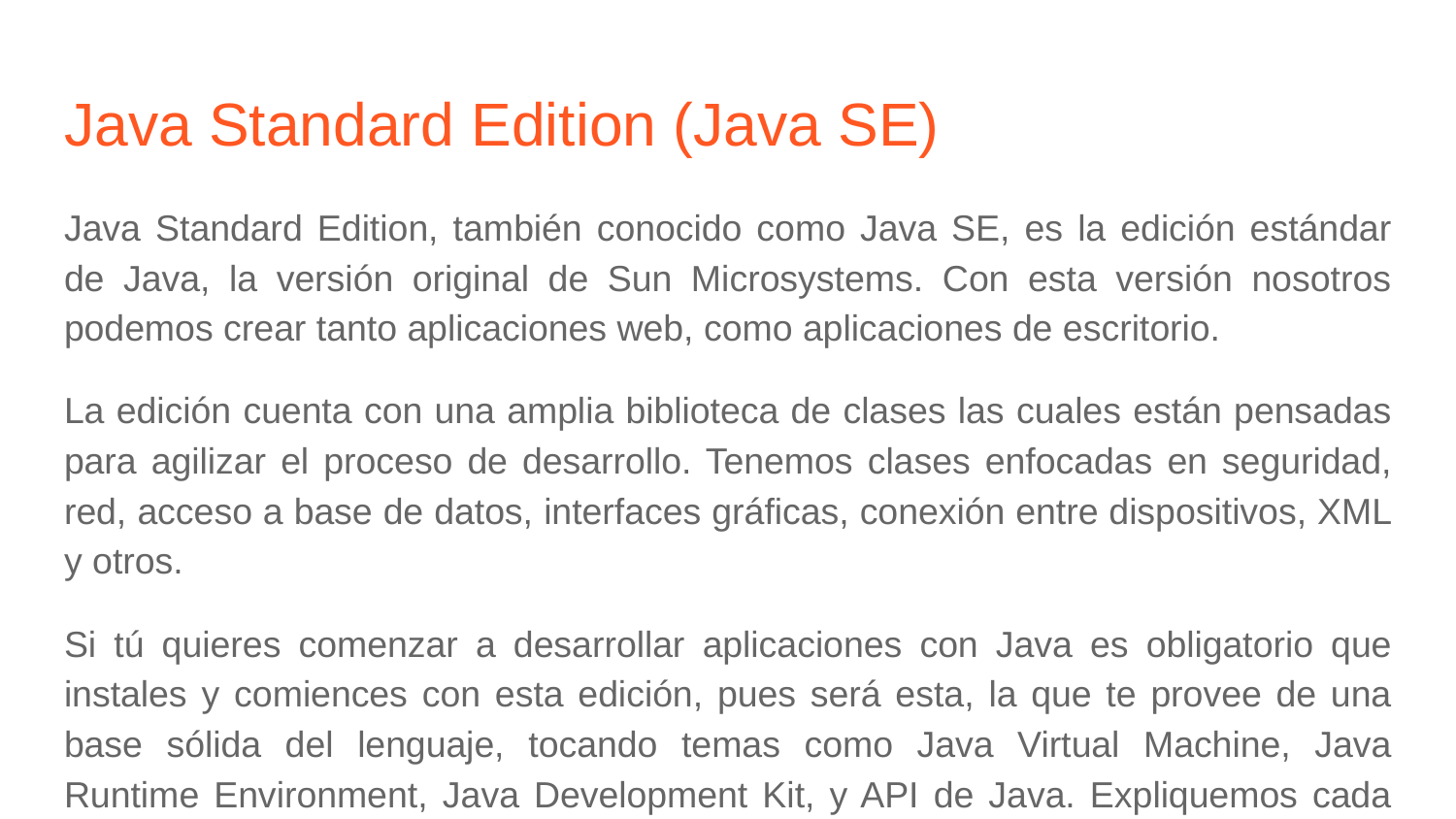

# Java Standard Edition (Java SE)
Java Standard Edition, también conocido como Java SE, es la edición estándar de Java, la versión original de Sun Microsystems. Con esta versión nosotros podemos crear tanto aplicaciones web, como aplicaciones de escritorio.
La edición cuenta con una amplia biblioteca de clases las cuales están pensadas para agilizar el proceso de desarrollo. Tenemos clases enfocadas en seguridad, red, acceso a base de datos, interfaces gráficas, conexión entre dispositivos, XML y otros.
Si tú quieres comenzar a desarrollar aplicaciones con Java es obligatorio que instales y comiences con esta edición, pues será esta, la que te provee de una base sólida del lenguaje, tocando temas como Java Virtual Machine, Java Runtime Environment, Java Development Kit, y API de Java. Expliquemos cada uno de ellos.